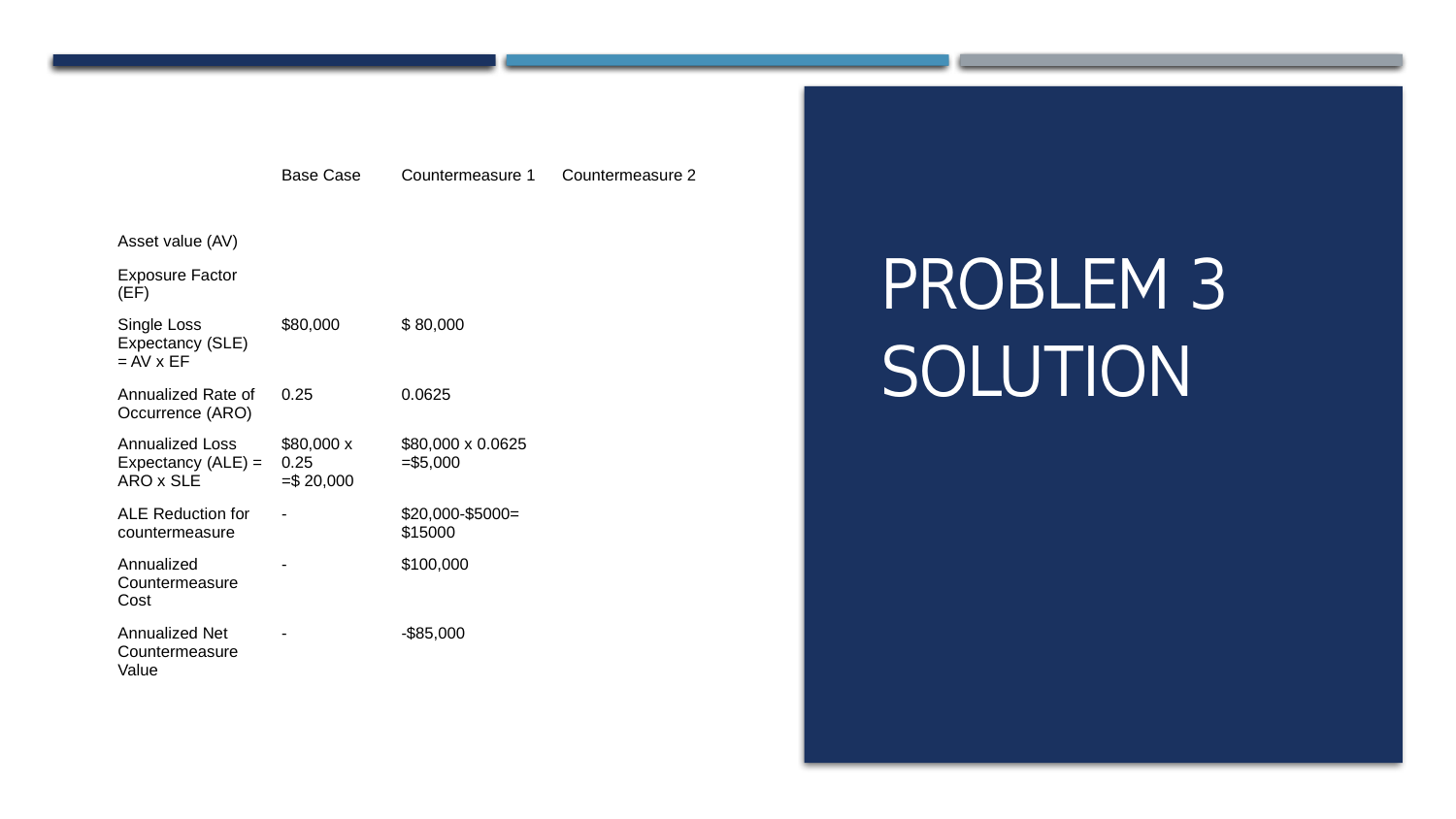

|  | Base Case | Countermeasure 1 | Countermeasure 2 |
| --- | --- | --- | --- |
| Asset value (AV) |  |  |  |
| Exposure Factor (EF) |  |  |  |
| Single Loss Expectancy (SLE) = AV x EF | $80,000 | $ 80,000 |  |
| Annualized Rate of Occurrence (ARO) | 0.25 | 0.0625 |  |
| Annualized Loss Expectancy (ALE) = ARO x SLE | $80,000 x 0.25 =$ 20,000 | $80,000 x 0.0625 =$5,000 |  |
| ALE Reduction for countermeasure | - | $20,000-$5000= $15000 |  |
| Annualized Countermeasure Cost | - | $100,000 |  |
| Annualized Net Countermeasure Value | - | -$85,000 |  |
# Problem 3 Solution